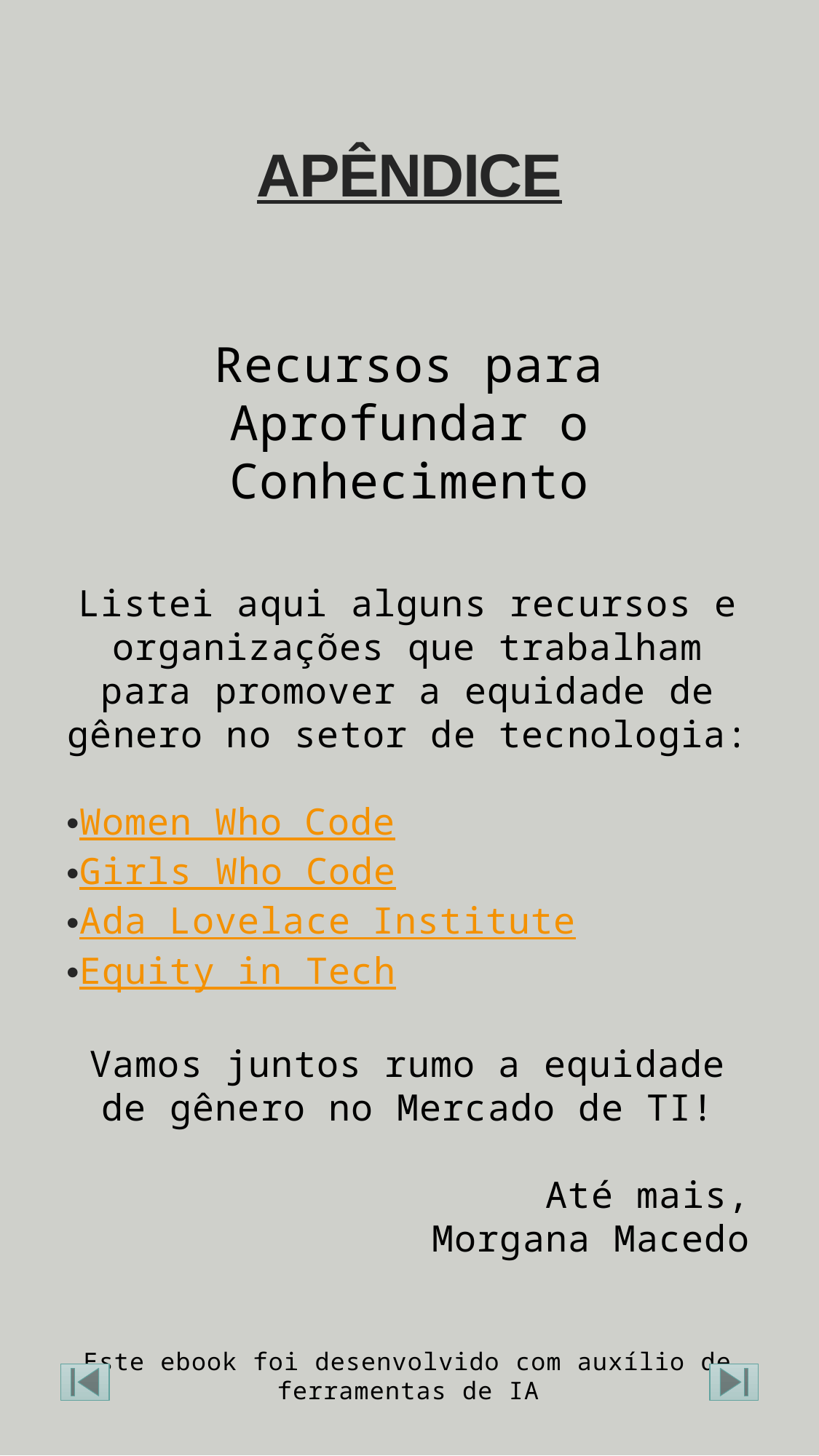

# Apêndice
Recursos para Aprofundar o Conhecimento
Listei aqui alguns recursos e organizações que trabalham para promover a equidade de gênero no setor de tecnologia:

Women Who Code
Girls Who Code
Ada Lovelace Institute
Equity in Tech

Vamos juntos rumo a equidade de gênero no Mercado de TI!

Até mais,
Morgana Macedo

Este ebook foi desenvolvido com auxílio de ferramentas de IA